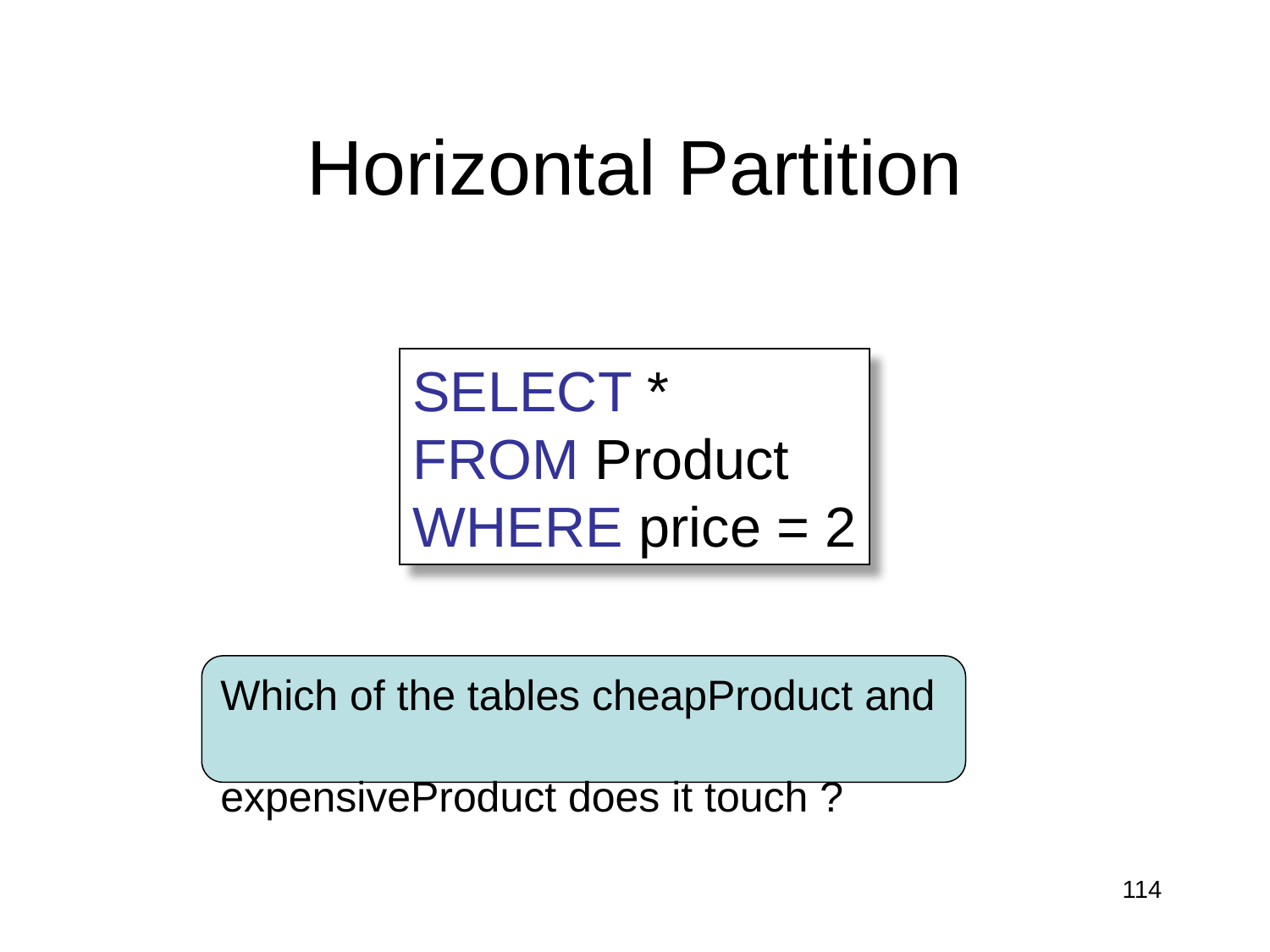

# Horizontal Partition
SELECT *
FROM Product
WHERE price = 2
Which of the tables cheapProduct and
expensiveProduct does it touch ?

114